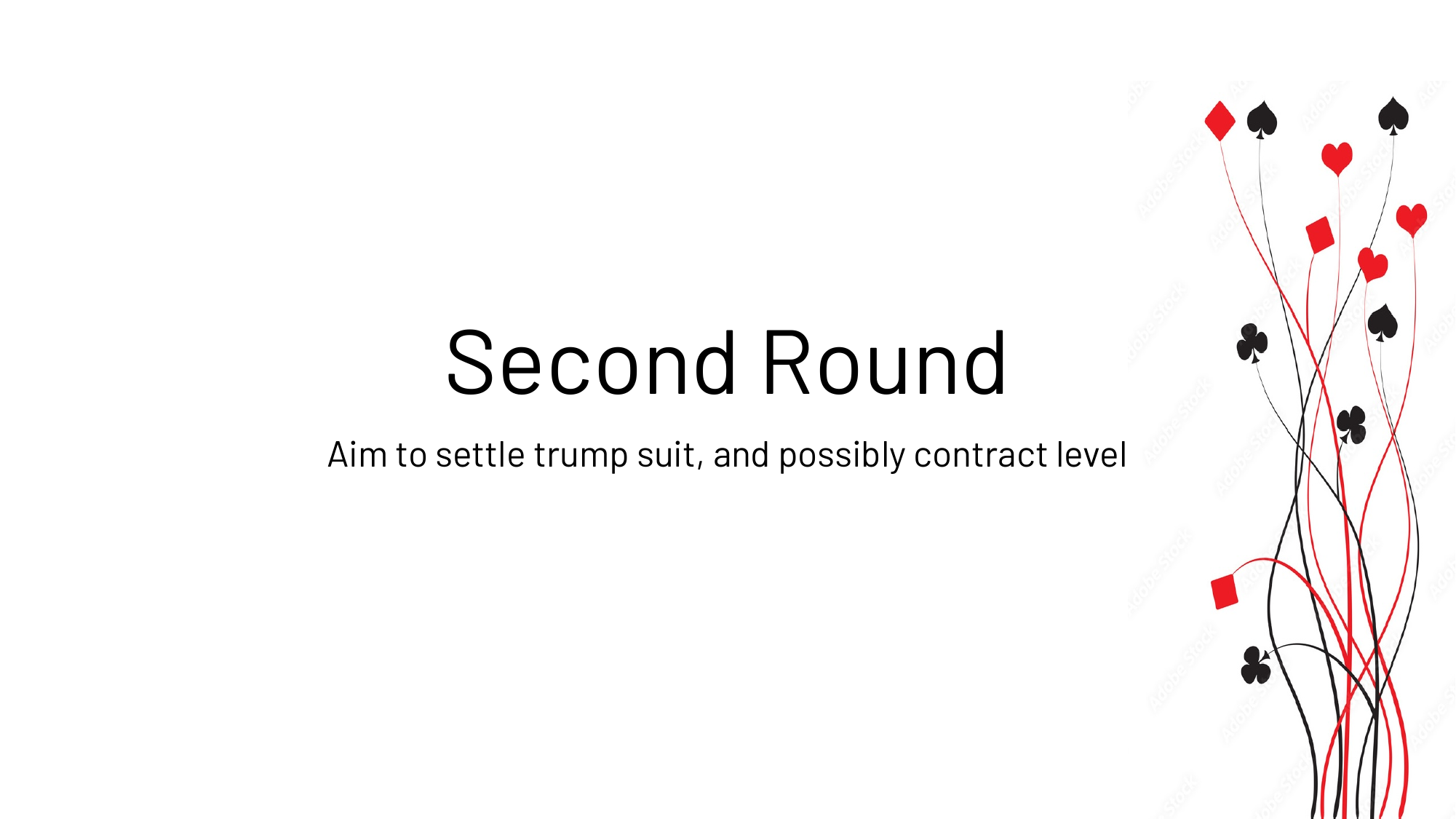

# Second Round
Aim to settle trump suit, and possibly contract level